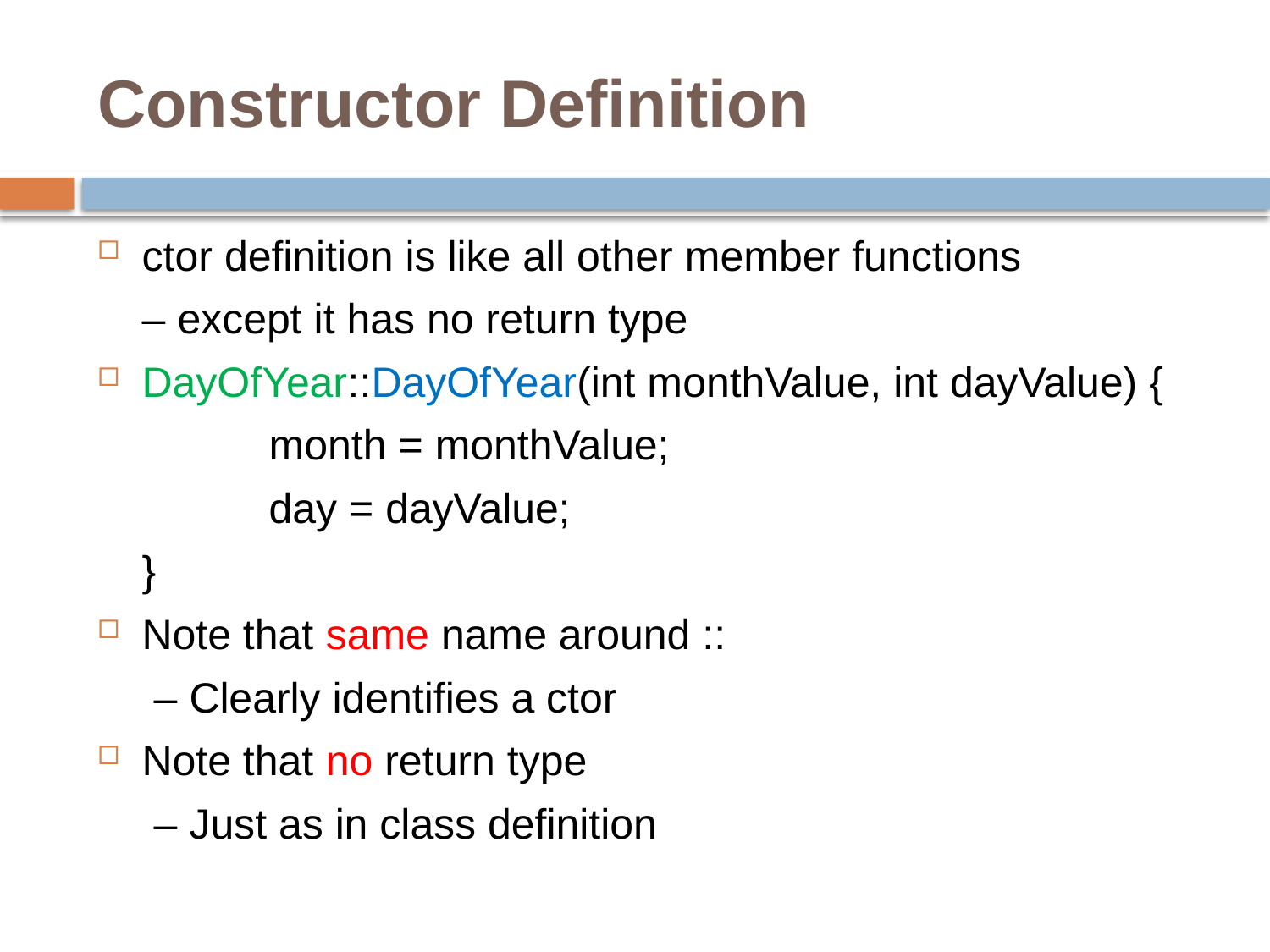

# Constructor Definition
ctor definition is like all other member functions
	– except it has no return type
DayOfYear::DayOfYear(int monthValue, int dayValue) {
		month = monthValue;
		day = dayValue;
	}
Note that same name around ::
	 – Clearly identifies a ctor
Note that no return type
	 – Just as in class definition